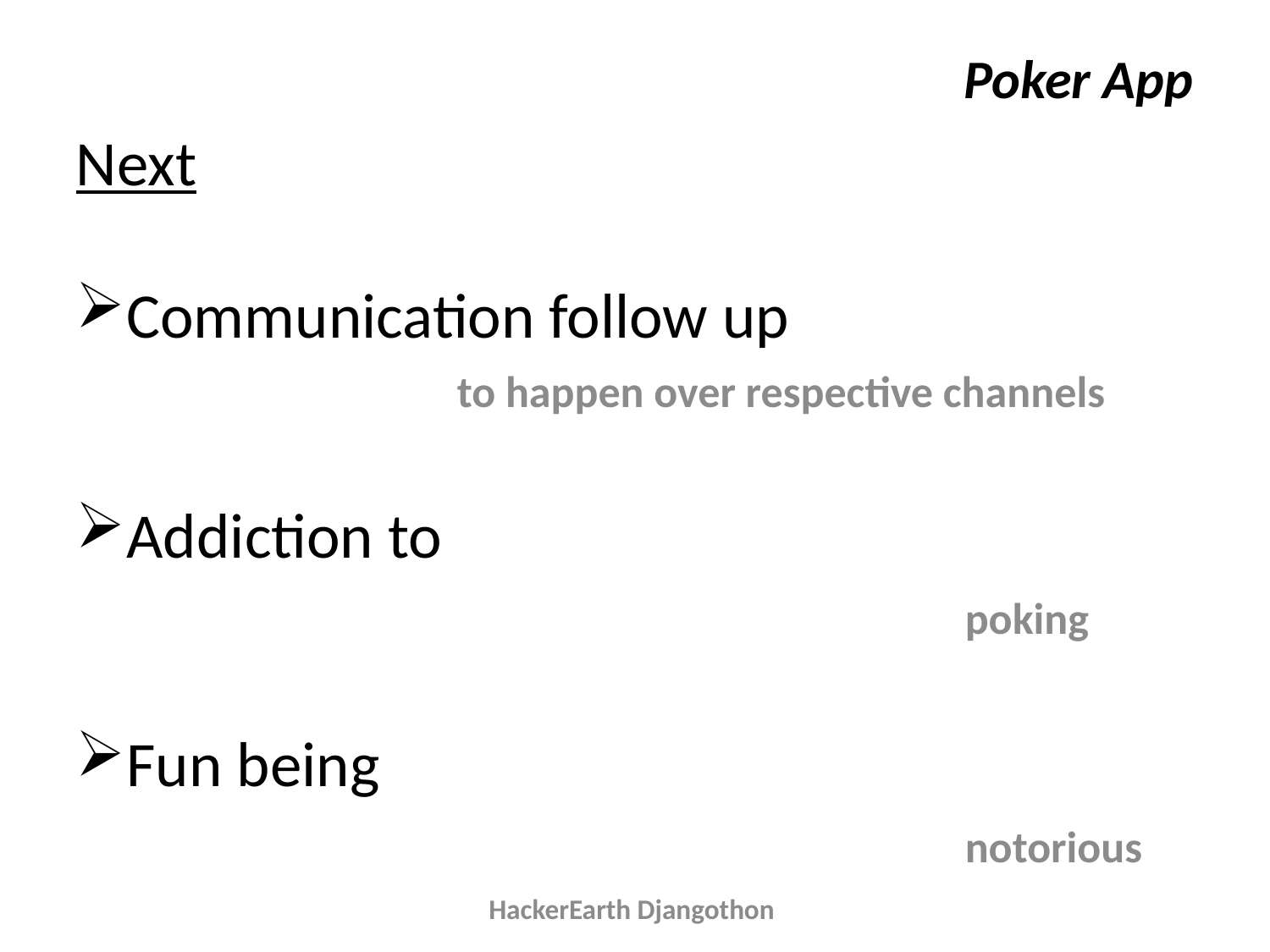

# Poker App
Next

Communication follow up
			to happen over respective channels

Addiction to
							poking

Fun being
							notorious
HackerEarth Djangothon